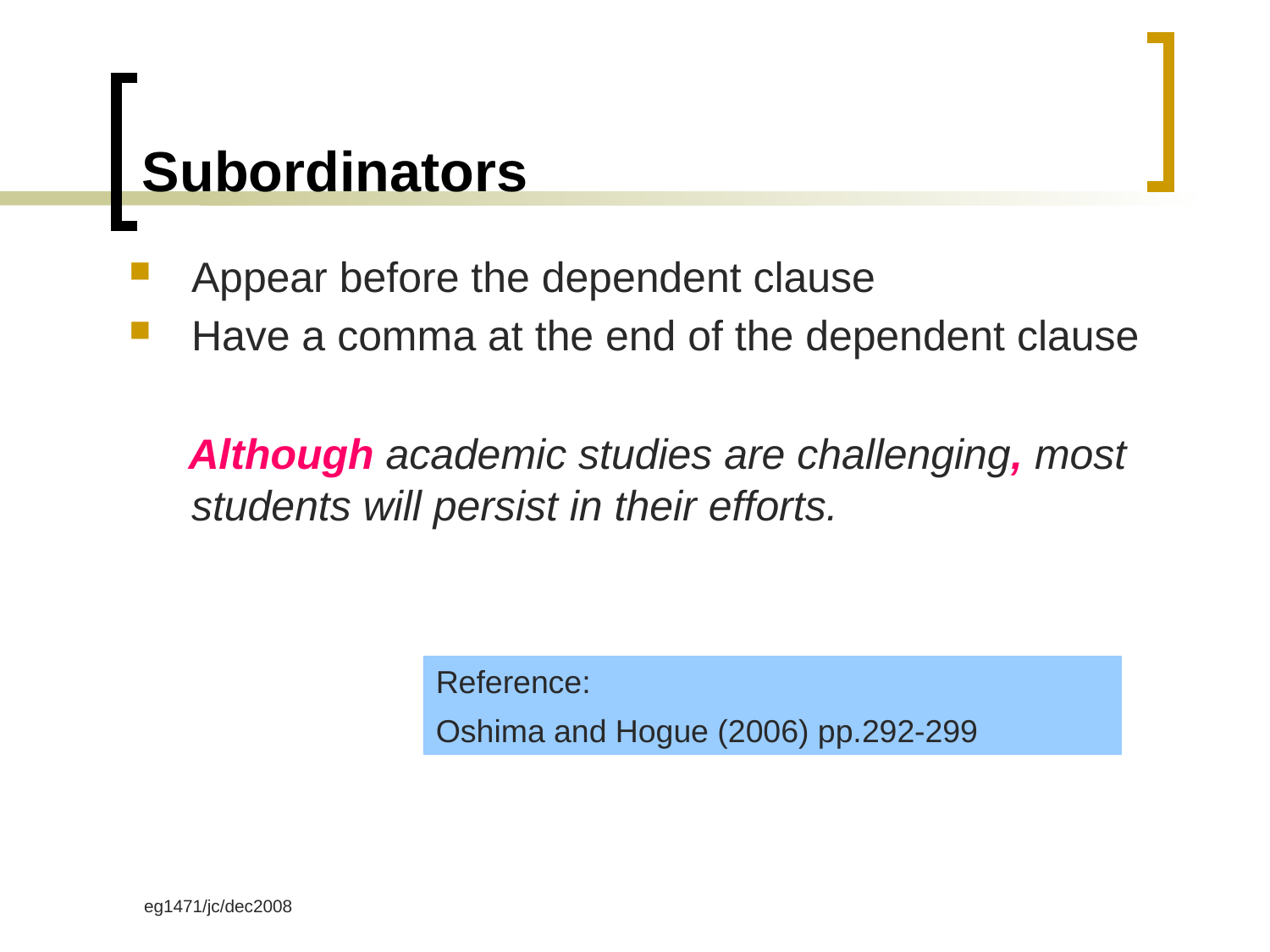

# Subordinators
Appear before the dependent clause
Have a comma at the end of the dependent clause

     Although academic studies are challenging, most students will persist in their efforts.
Reference:
Oshima and Hogue (2006) pp.292-299
eg1471/jc/dec2008